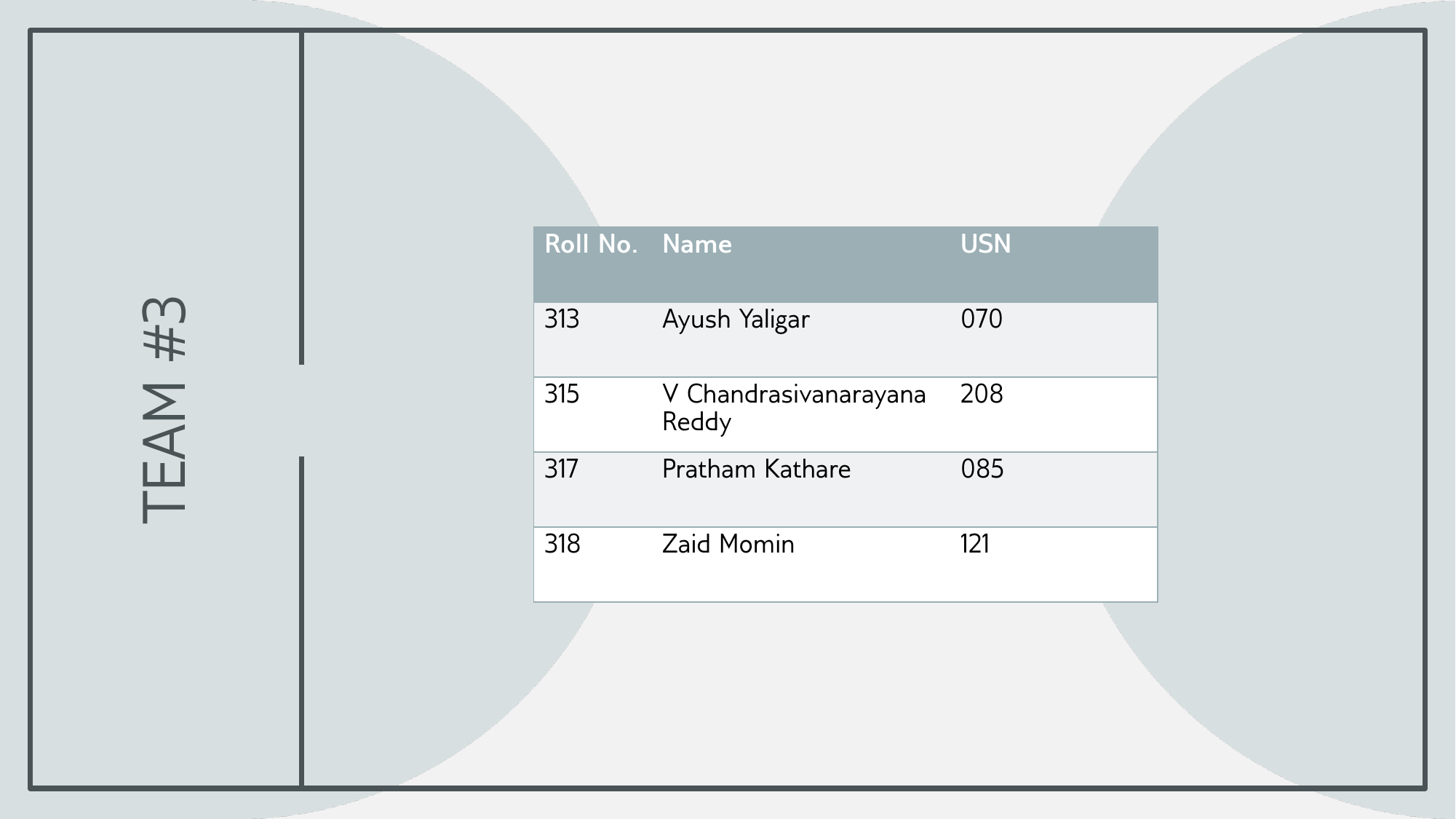

| Roll No. | Name | USN |
| --- | --- | --- |
| 313 | Ayush Yaligar | 070 |
| 315 | V Chandrasivanarayana Reddy | 208 |
| 317 | Pratham Kathare | 085 |
| 318 | Zaid Momin | 121 |
# Team #3